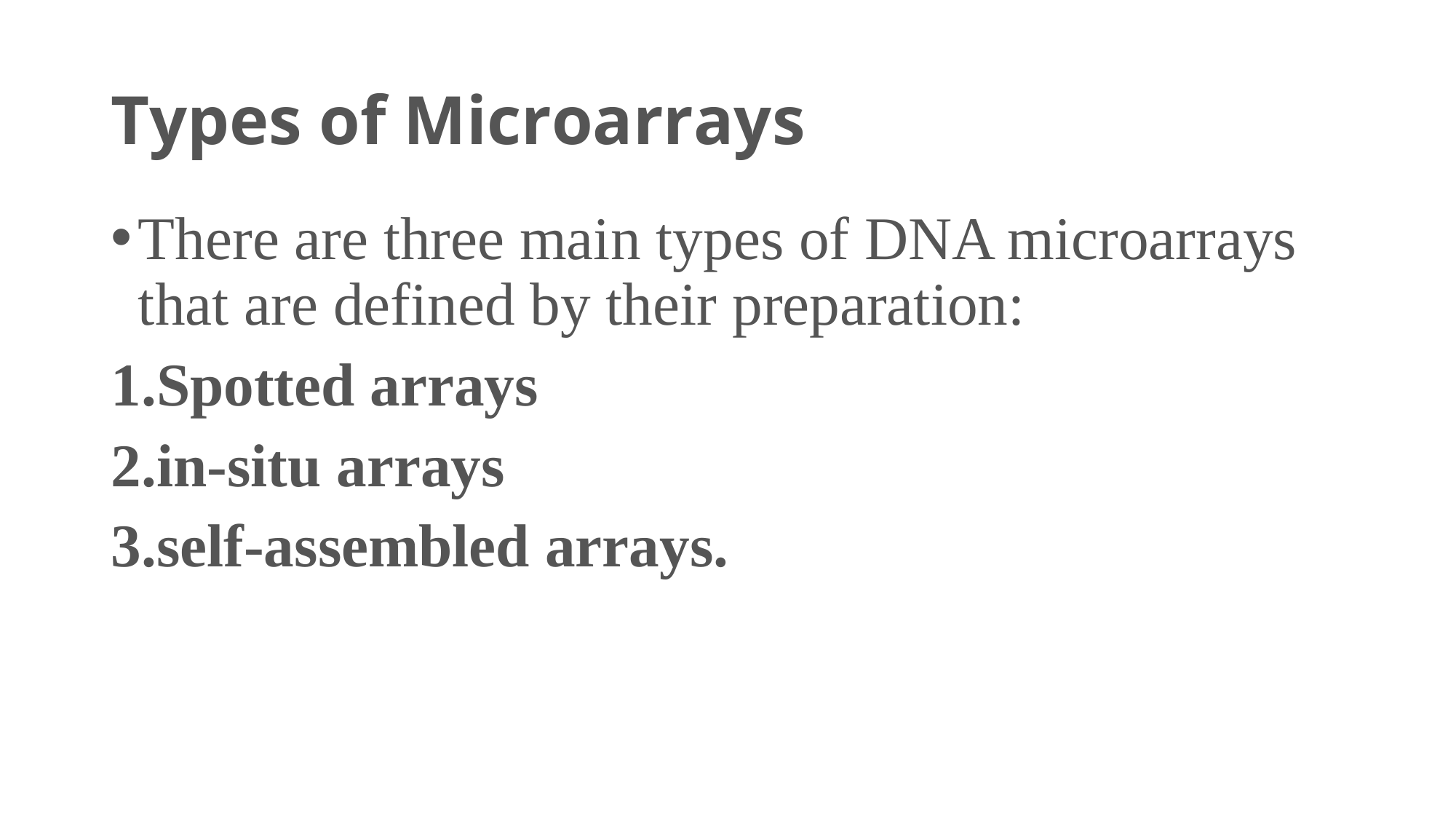

# Types of Microarrays
There are three main types of DNA microarrays that are defined by their preparation:
Spotted arrays
in-situ arrays
self-assembled arrays.